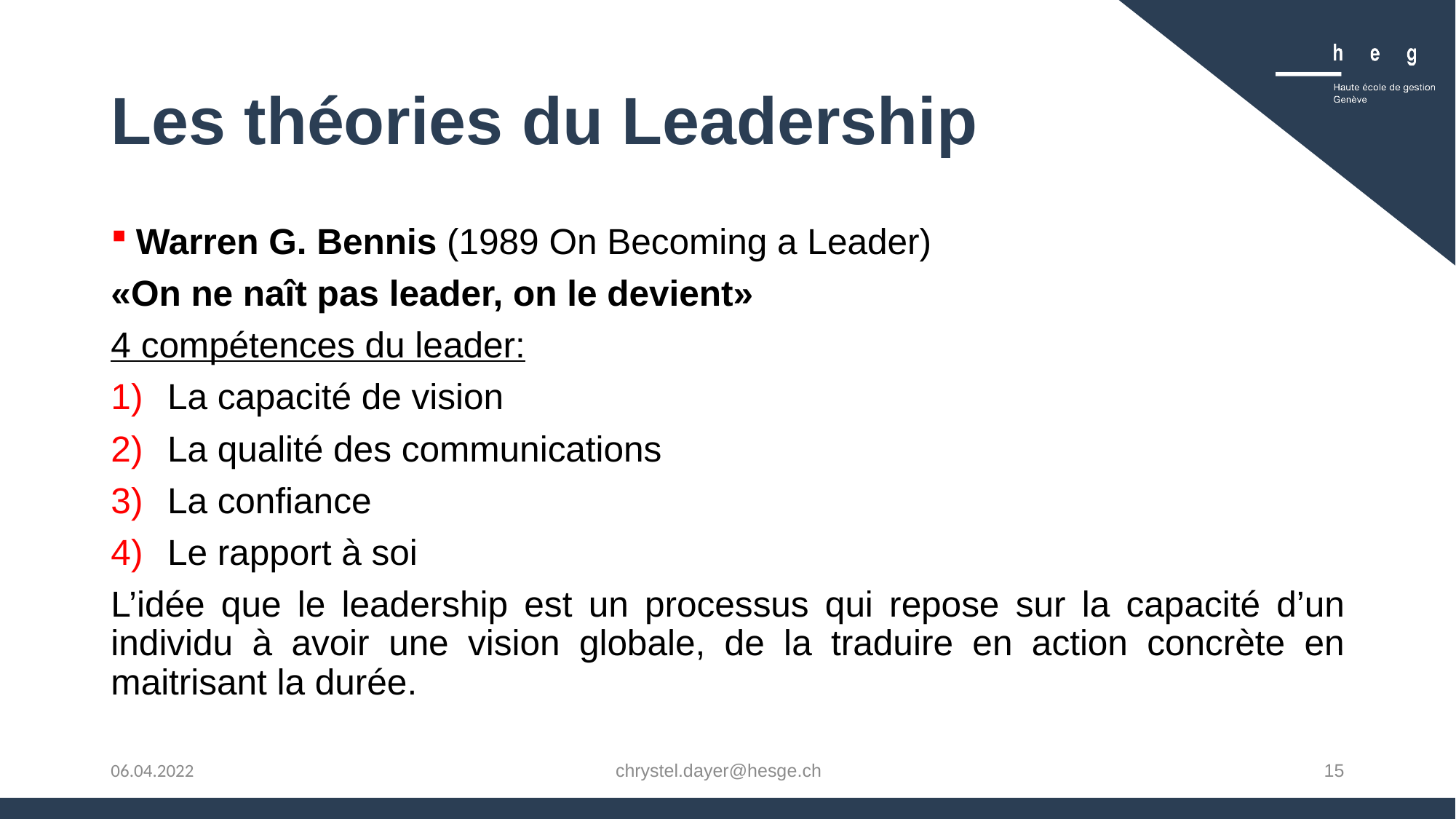

# Les théories du Leadership
Warren G. Bennis (1989 On Becoming a Leader)
«On ne naît pas leader, on le devient»
4 compétences du leader:
La capacité de vision
La qualité des communications
La confiance
Le rapport à soi
L’idée que le leadership est un processus qui repose sur la capacité d’un individu à avoir une vision globale, de la traduire en action concrète en maitrisant la durée.
chrystel.dayer@hesge.ch
15